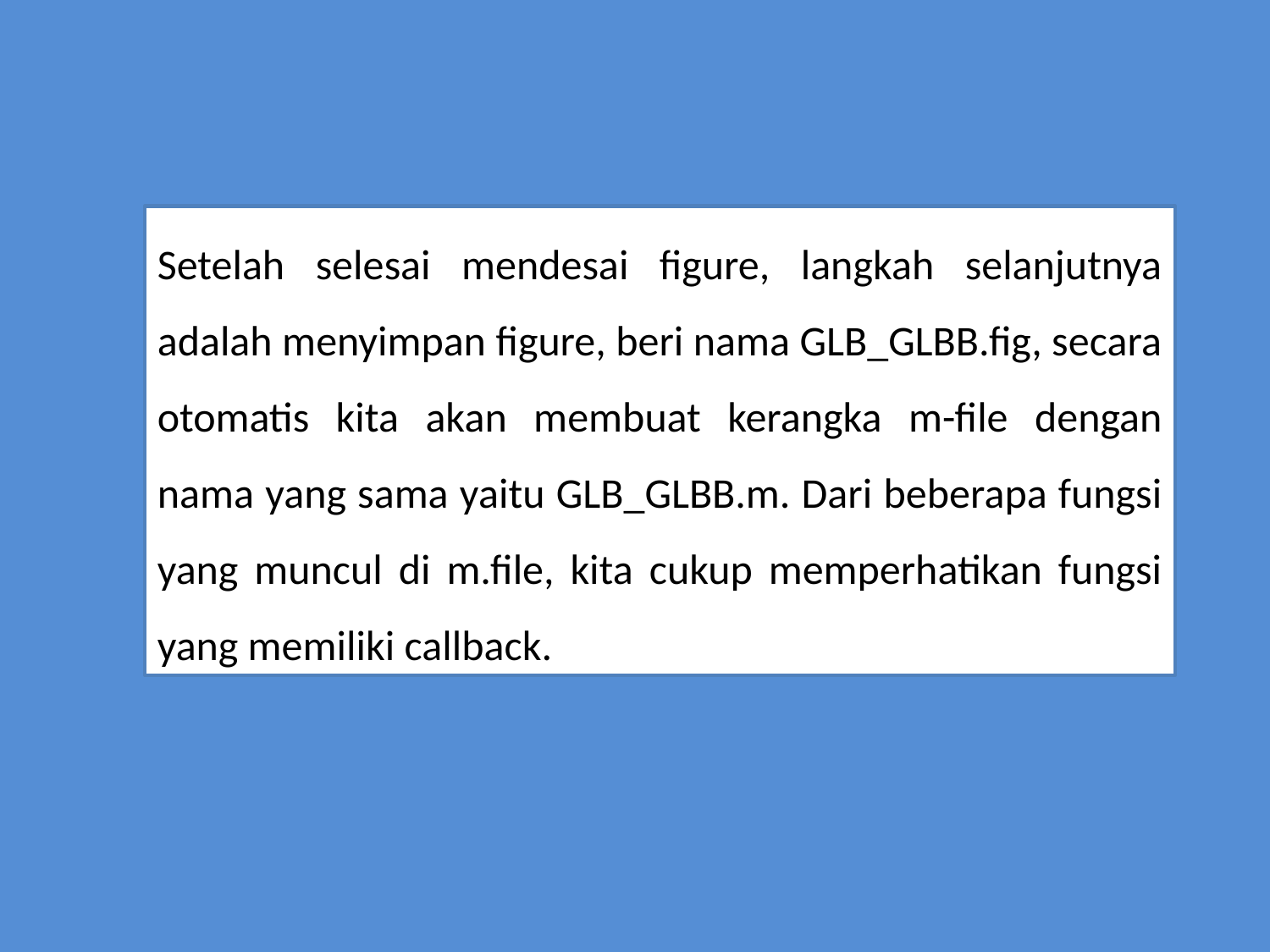

Setelah selesai mendesai figure, langkah selanjutnya adalah menyimpan figure, beri nama GLB_GLBB.fig, secara otomatis kita akan membuat kerangka m-file dengan nama yang sama yaitu GLB_GLBB.m. Dari beberapa fungsi yang muncul di m.file, kita cukup memperhatikan fungsi yang memiliki callback.